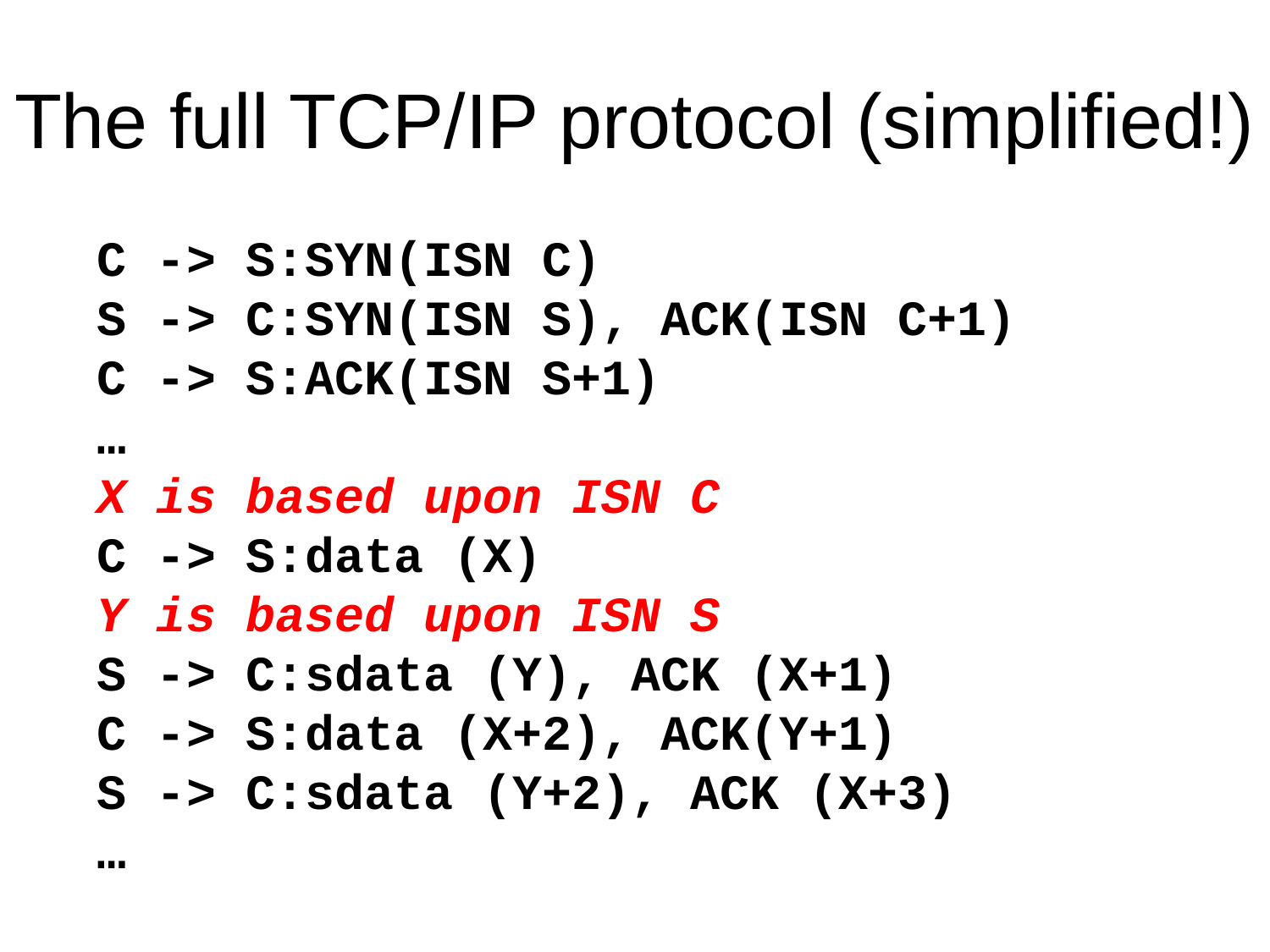

# The full TCP/IP protocol (simplified!)
C -> S:SYN(ISN C)
S -> C:SYN(ISN S), ACK(ISN C+1)
C -> S:ACK(ISN S+1)
…
X is based upon ISN C
C -> S:data (X)
Y is based upon ISN S
S -> C:sdata (Y), ACK (X+1)
C -> S:data (X+2), ACK(Y+1)
S -> C:sdata (Y+2), ACK (X+3)
…